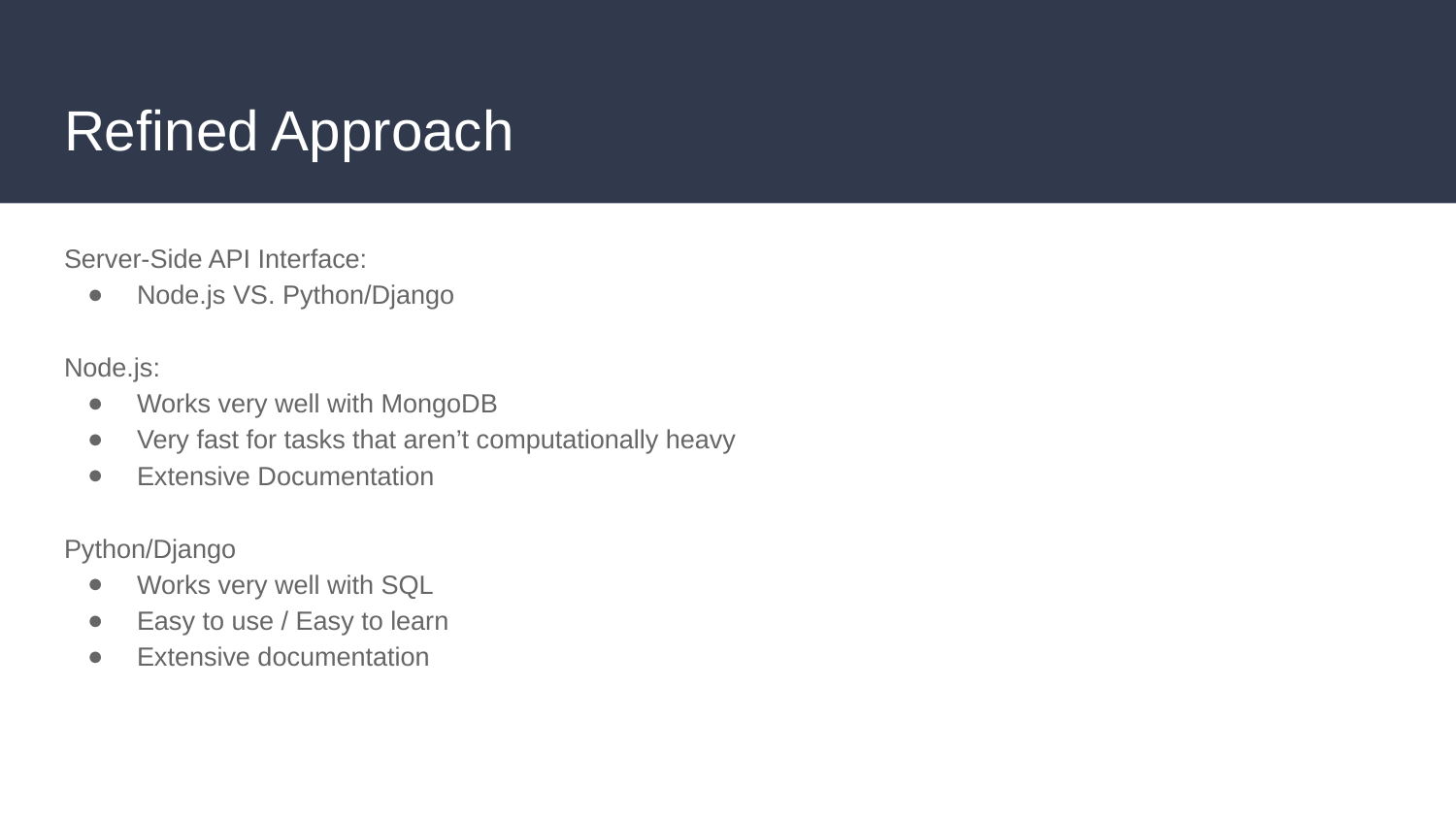

# Refined Approach
Server-Side API Interface:
Node.js VS. Python/Django

Node.js:
Works very well with MongoDB
Very fast for tasks that aren’t computationally heavy
Extensive Documentation

Python/Django
Works very well with SQL
Easy to use / Easy to learn
Extensive documentation